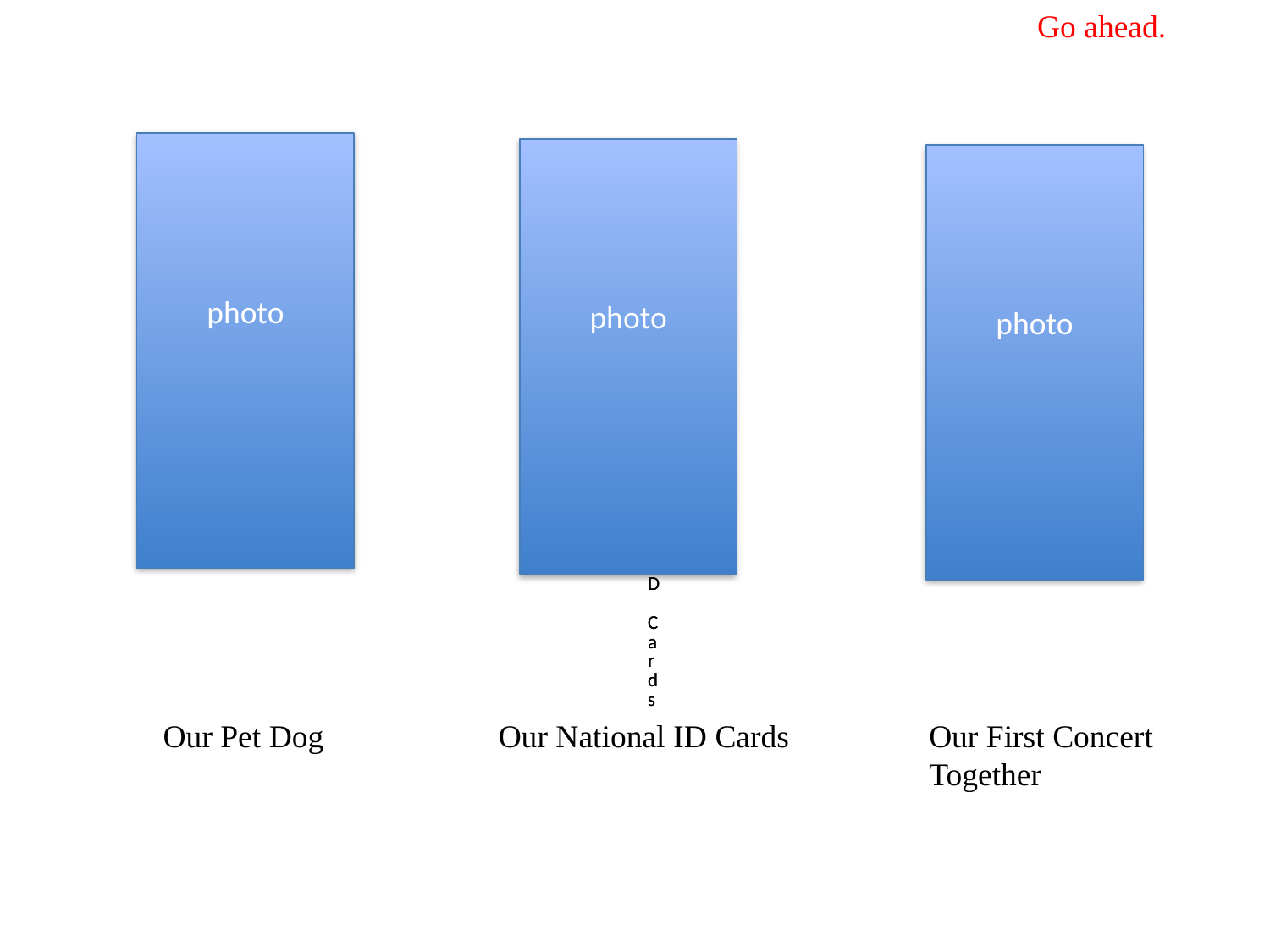

Go ahead.

photo

photo

photo
|  |
| --- |
|  |
| --- |
| Our National ID Cards |
| --- |
| Our National ID Cards |
| --- |
Our Pet Dog
Our National ID Cards
Our First Concert Together
6